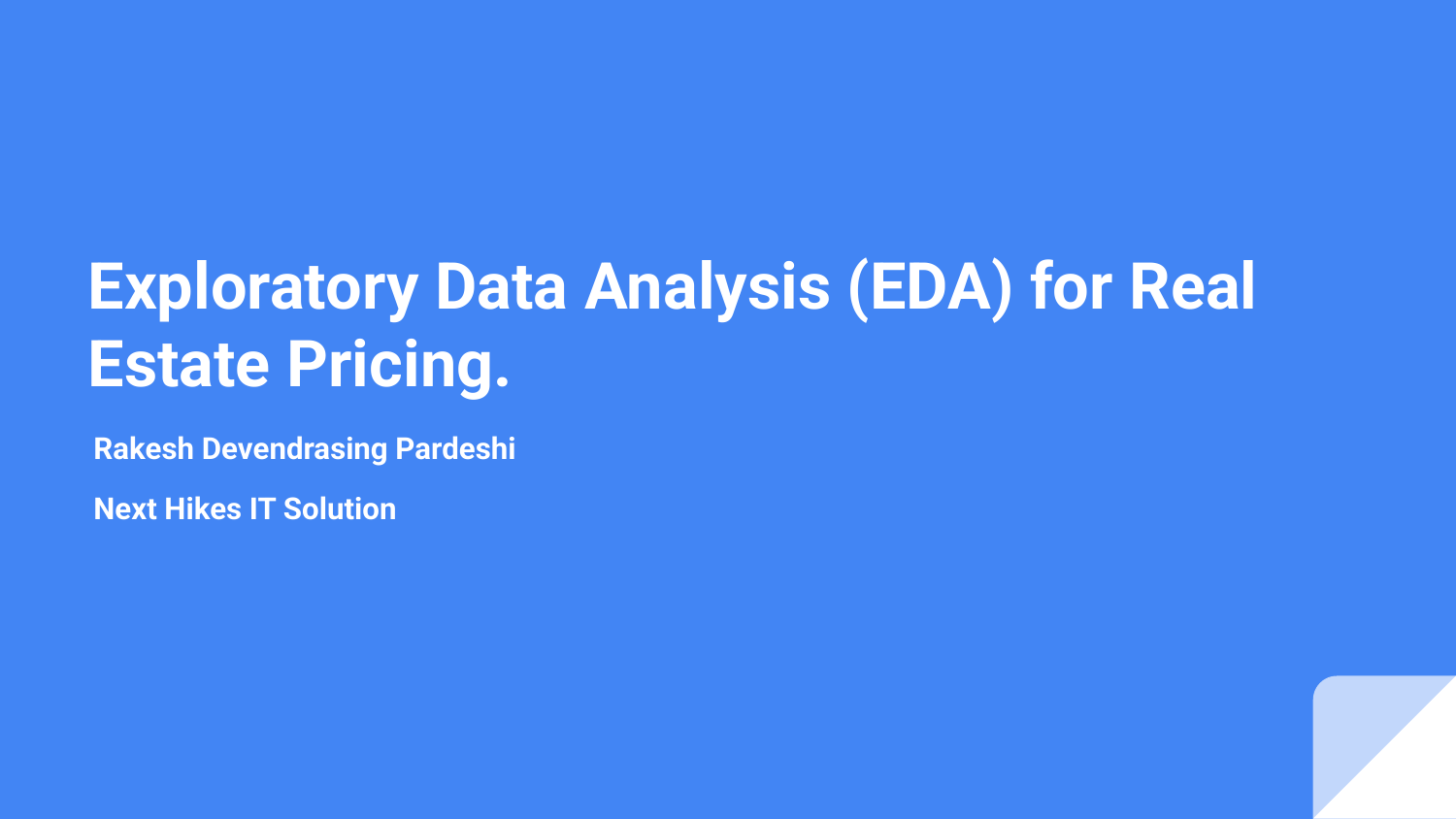

# Exploratory Data Analysis (EDA) for Real Estate Pricing.
Rakesh Devendrasing Pardeshi

Next Hikes IT Solution